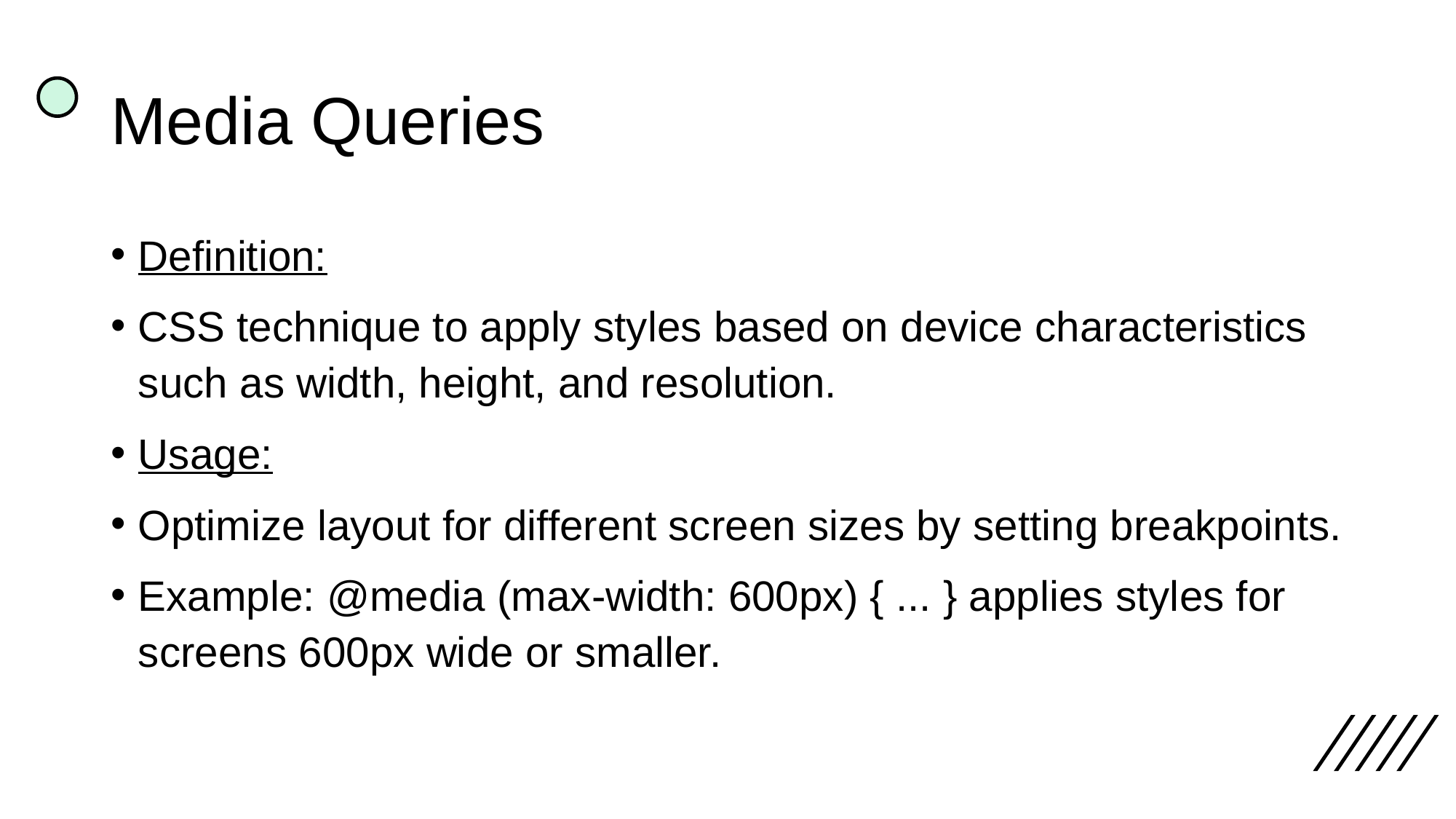

# Media Queries
Definition:
CSS technique to apply styles based on device characteristics such as width, height, and resolution.
Usage:
Optimize layout for different screen sizes by setting breakpoints.
Example: @media (max-width: 600px) { ... } applies styles for screens 600px wide or smaller.